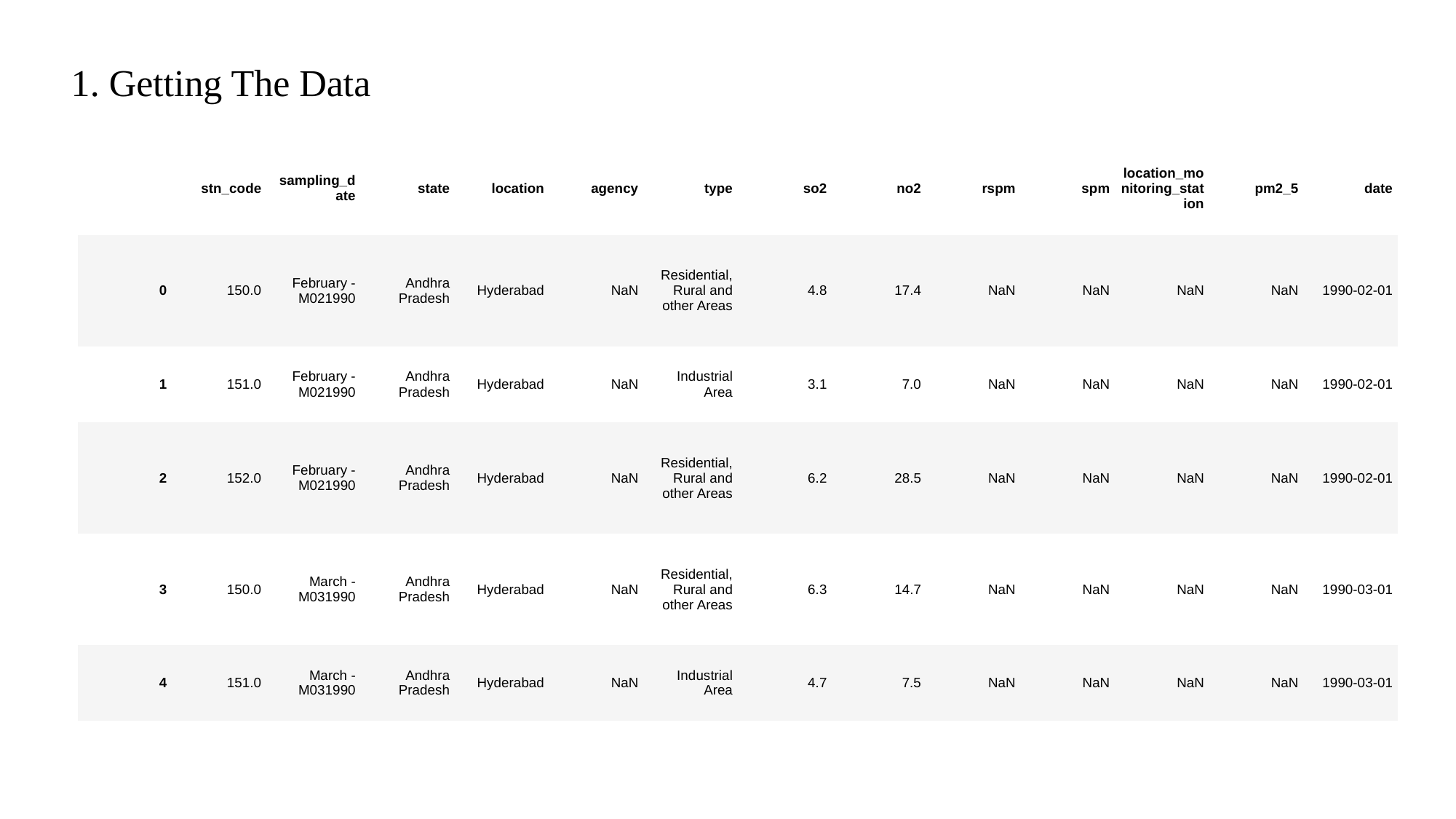

1. Getting The Data
|  | stn\_code | sampling\_date | state | location | agency | type | so2 | no2 | rspm | spm | location\_monitoring\_station | pm2\_5 | date |
| --- | --- | --- | --- | --- | --- | --- | --- | --- | --- | --- | --- | --- | --- |
| 0 | 150.0 | February - M021990 | Andhra Pradesh | Hyderabad | NaN | Residential, Rural and other Areas | 4.8 | 17.4 | NaN | NaN | NaN | NaN | 1990-02-01 |
| 1 | 151.0 | February - M021990 | Andhra Pradesh | Hyderabad | NaN | Industrial Area | 3.1 | 7.0 | NaN | NaN | NaN | NaN | 1990-02-01 |
| 2 | 152.0 | February - M021990 | Andhra Pradesh | Hyderabad | NaN | Residential, Rural and other Areas | 6.2 | 28.5 | NaN | NaN | NaN | NaN | 1990-02-01 |
| 3 | 150.0 | March - M031990 | Andhra Pradesh | Hyderabad | NaN | Residential, Rural and other Areas | 6.3 | 14.7 | NaN | NaN | NaN | NaN | 1990-03-01 |
| 4 | 151.0 | March - M031990 | Andhra Pradesh | Hyderabad | NaN | Industrial Area | 4.7 | 7.5 | NaN | NaN | NaN | NaN | 1990-03-01 |